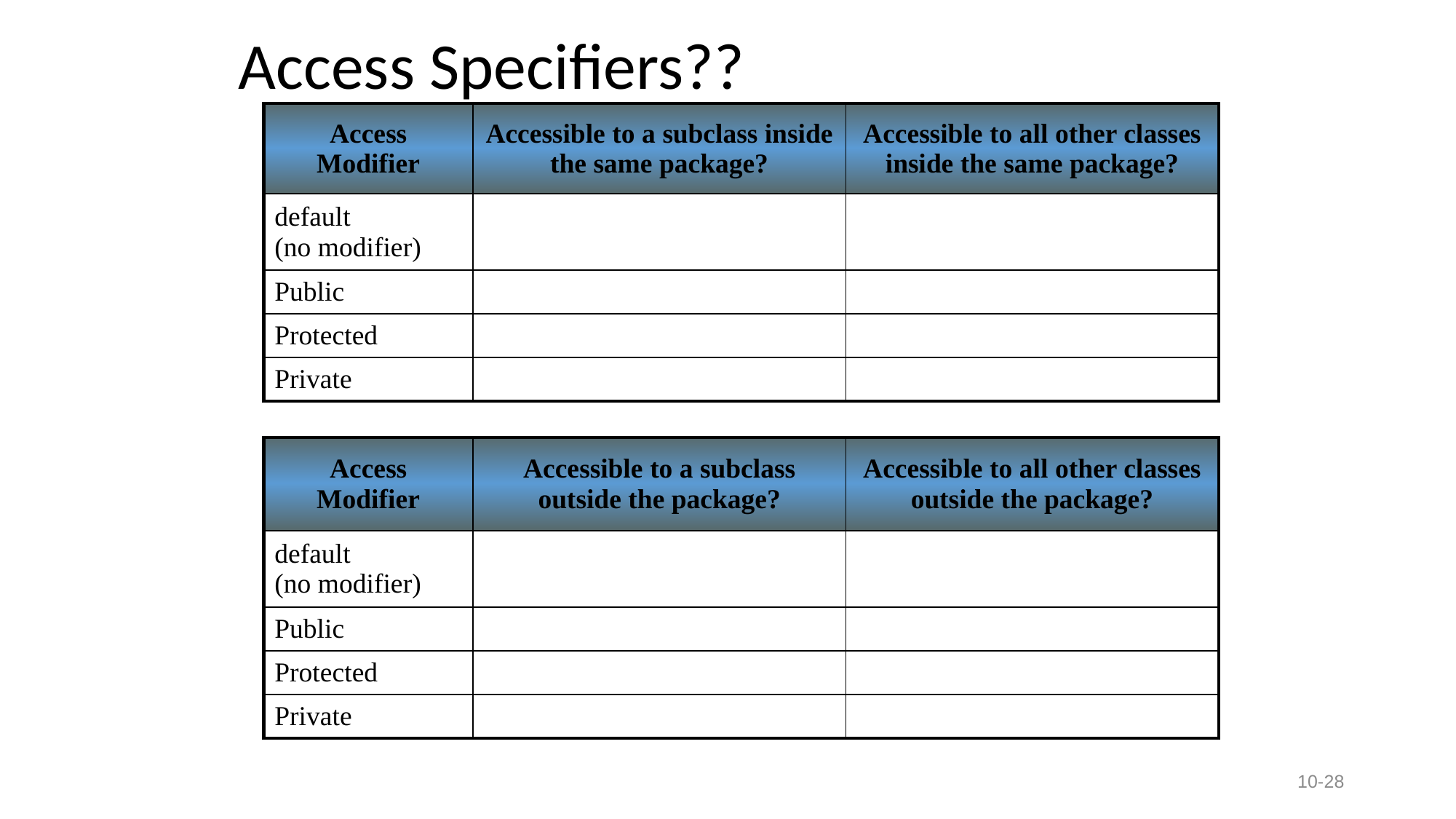

Access Specifiers??
| Access Modifier | Accessible to a subclass inside the same package? | Accessible to all other classes inside the same package? |
| --- | --- | --- |
| default (no modifier) |  |  |
| Public |  |  |
| Protected |  |  |
| Private |  |  |
| Access Modifier | Accessible to a subclass outside the package? | Accessible to all other classes outside the package? |
| --- | --- | --- |
| default (no modifier) |  |  |
| Public |  |  |
| Protected |  |  |
| Private |  |  |
10-28